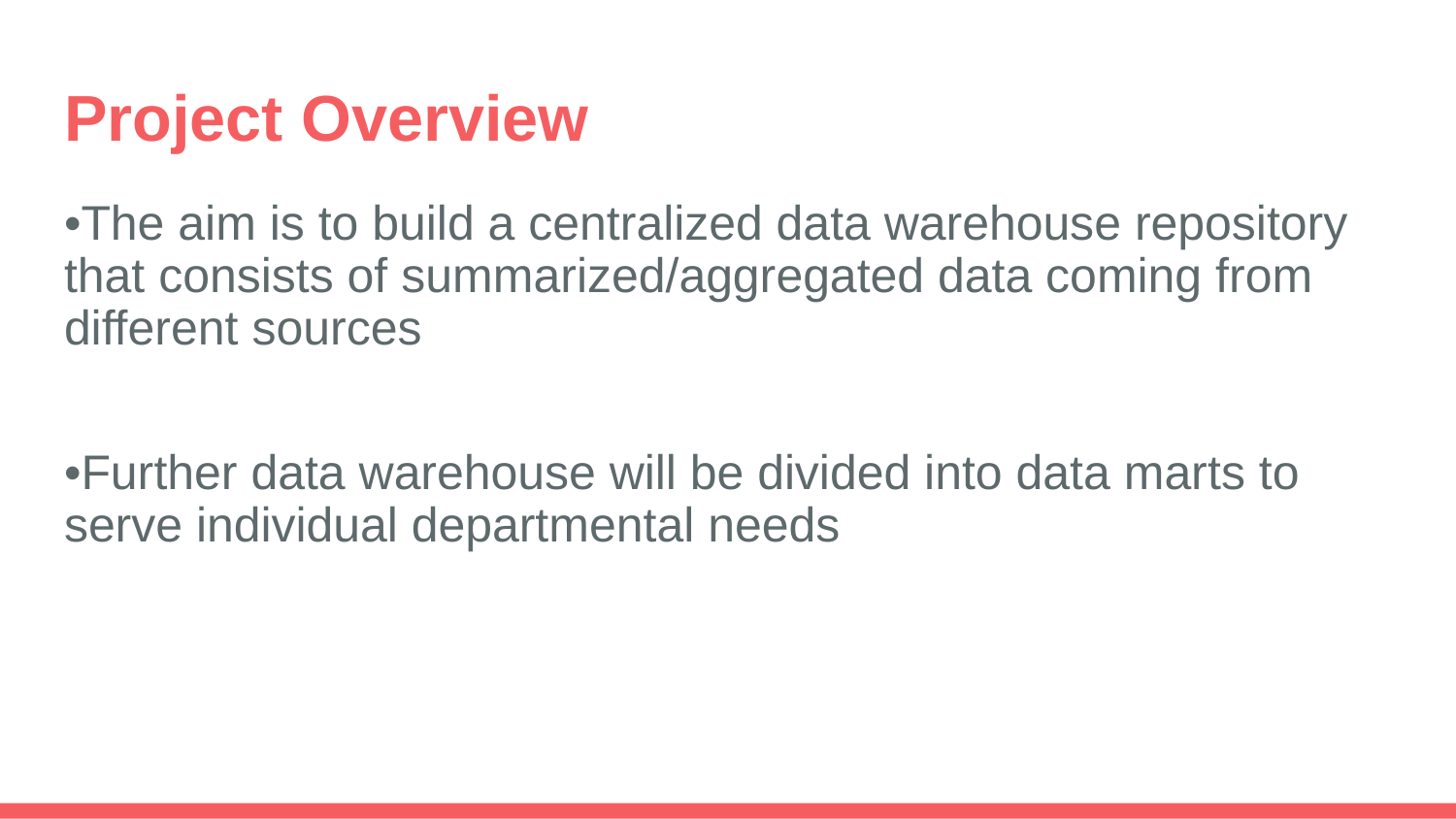

# Project Overview
•The aim is to build a centralized data warehouse repository that consists of summarized/aggregated data coming from different sources

•Further data warehouse will be divided into data marts to serve individual departmental needs